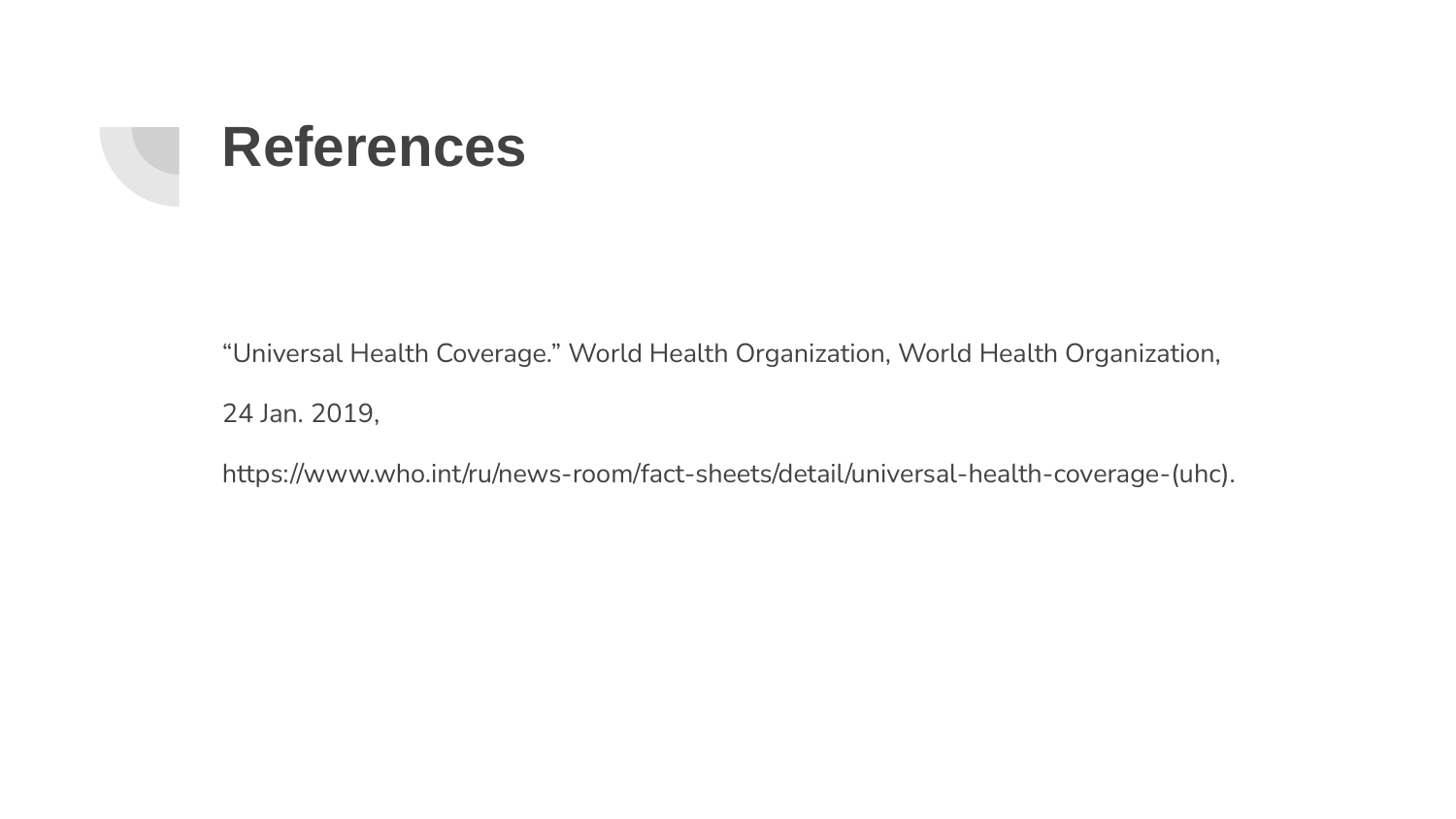

# References
“Universal Health Coverage.” World Health Organization, World Health Organization,
24 Jan. 2019,
https://www.who.int/ru/news-room/fact-sheets/detail/universal-health-coverage-(uhc).